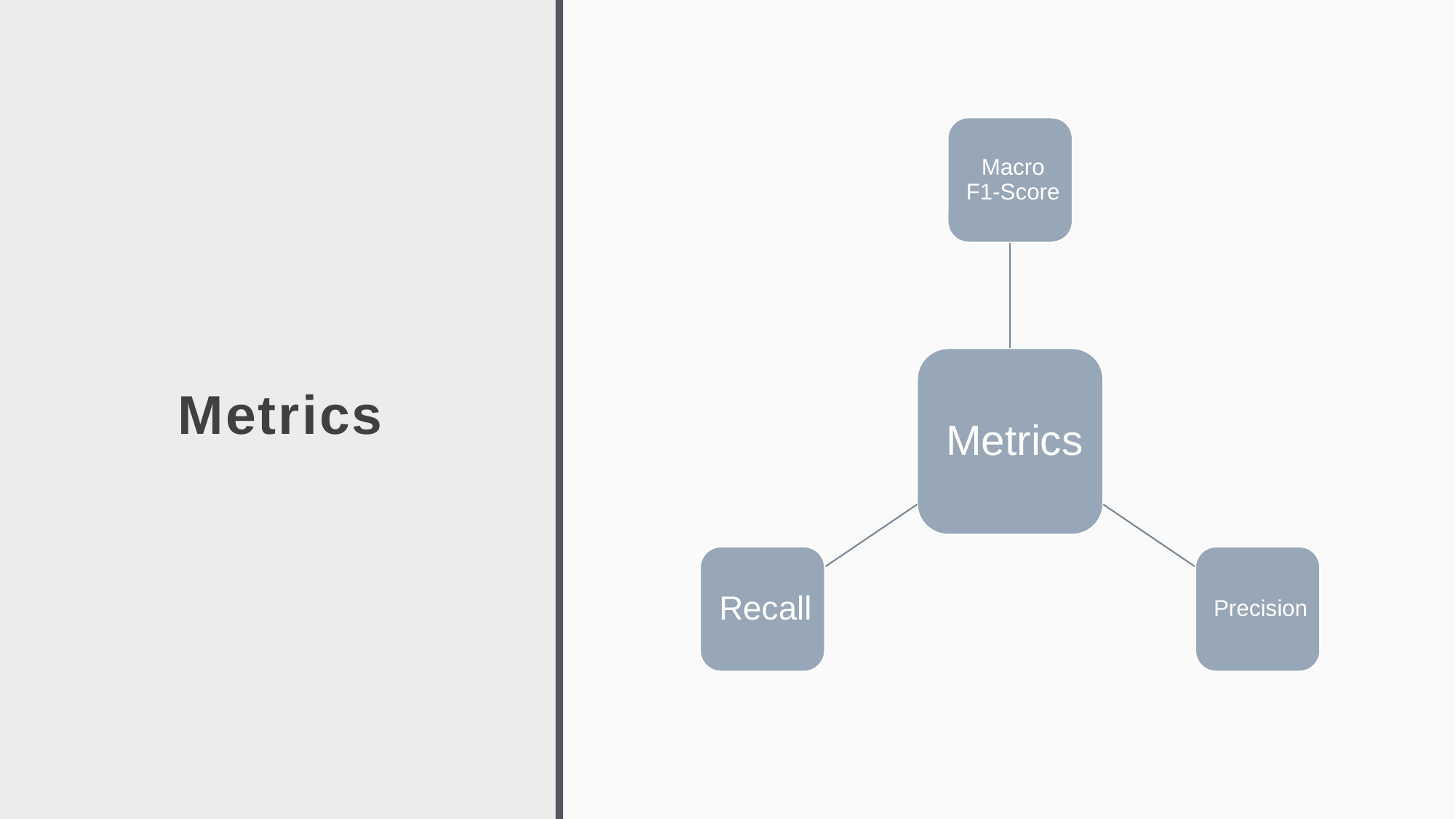

Metrics
Macro F1-Score
Precision
Recall
# Metrics